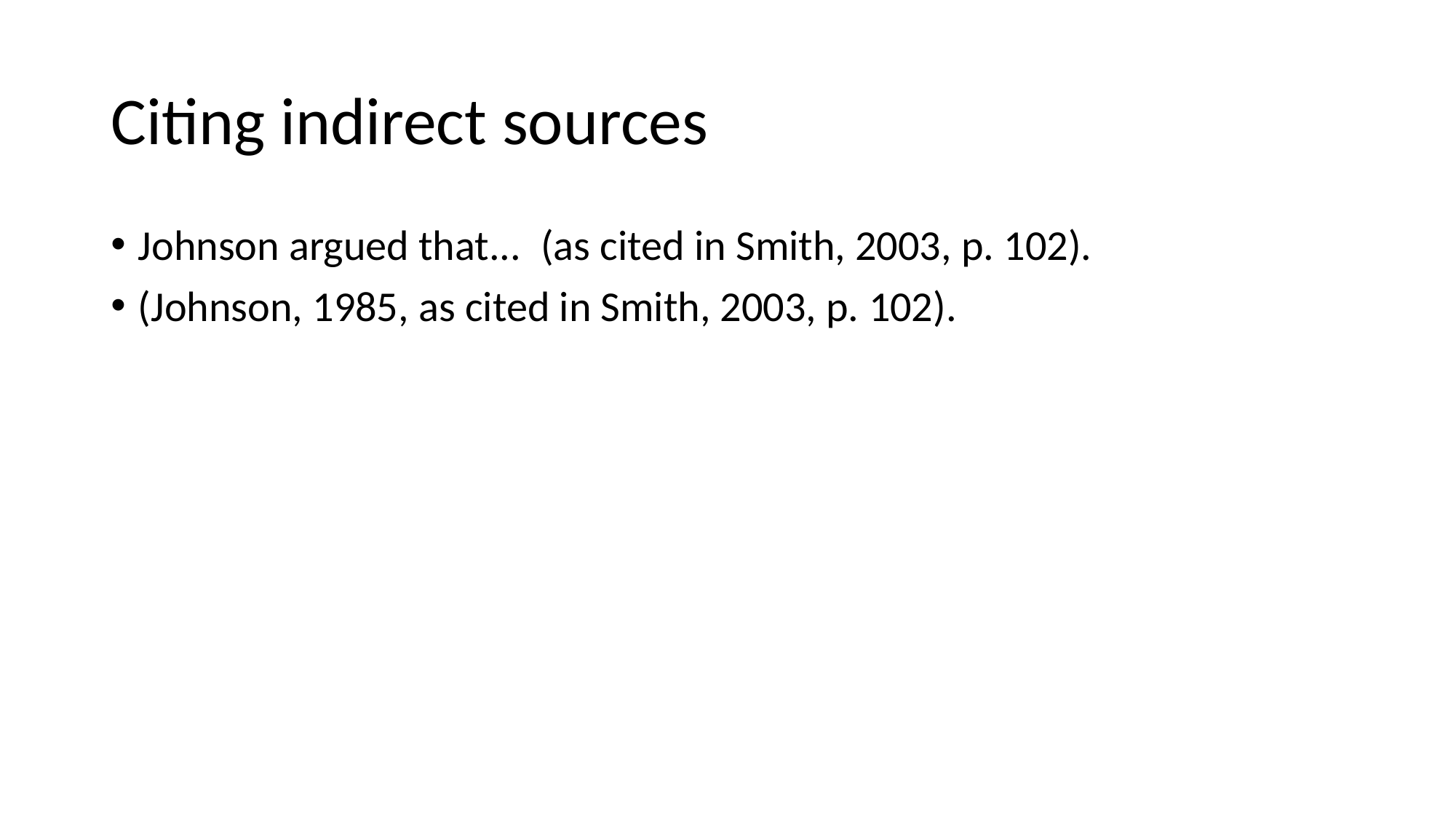

# Citing indirect sources
Johnson argued that...  (as cited in Smith, 2003, p. 102).
(Johnson, 1985, as cited in Smith, 2003, p. 102).